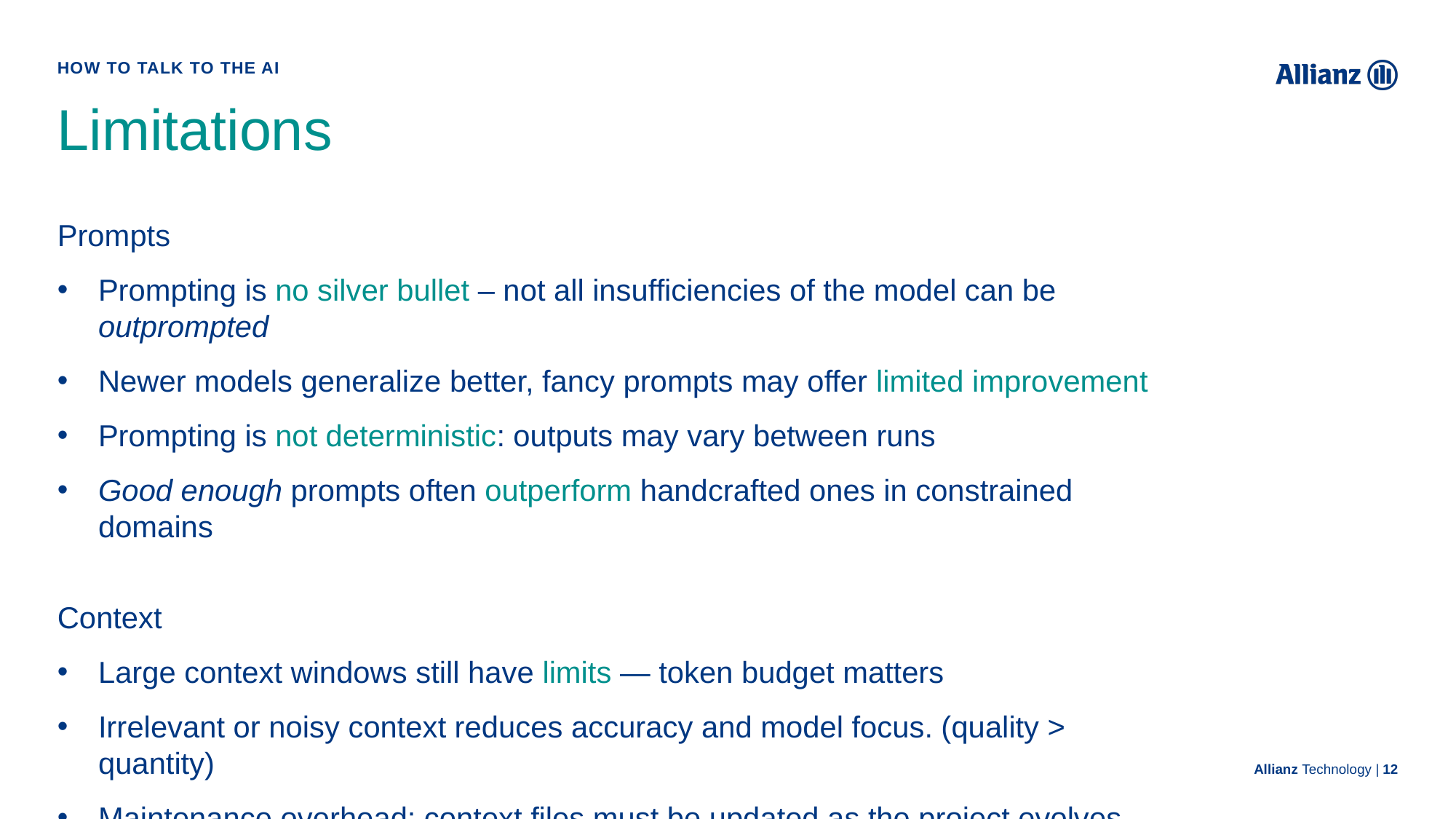

How to talk to the AI
# Limitations
Prompts
Prompting is no silver bullet – not all insufficiencies of the model can be outprompted
Newer models generalize better, fancy prompts may offer limited improvement
Prompting is not deterministic: outputs may vary between runs
Good enough prompts often outperform handcrafted ones in constrained domains
Context
Large context windows still have limits — token budget matters
Irrelevant or noisy context reduces accuracy and model focus. (quality > quantity)
Maintenance overhead: context files must be updated as the project evolves